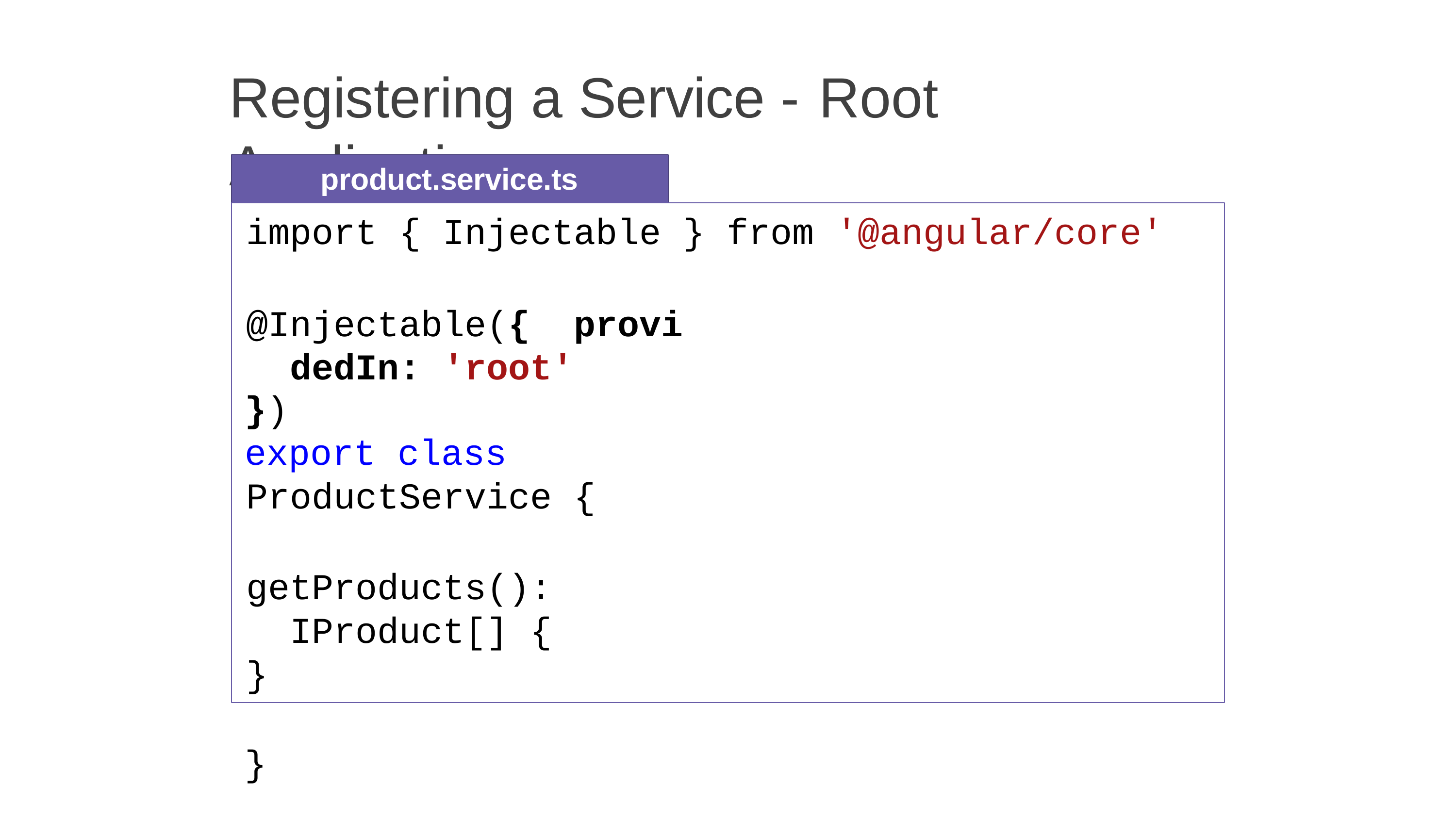

# Registering a Service - Root Application
product.service.ts
import { Injectable } from '@angular/core'

@Injectable({  providedIn: 'root'
})
export class ProductService {

getProducts(): IProduct[] {
}

}

14